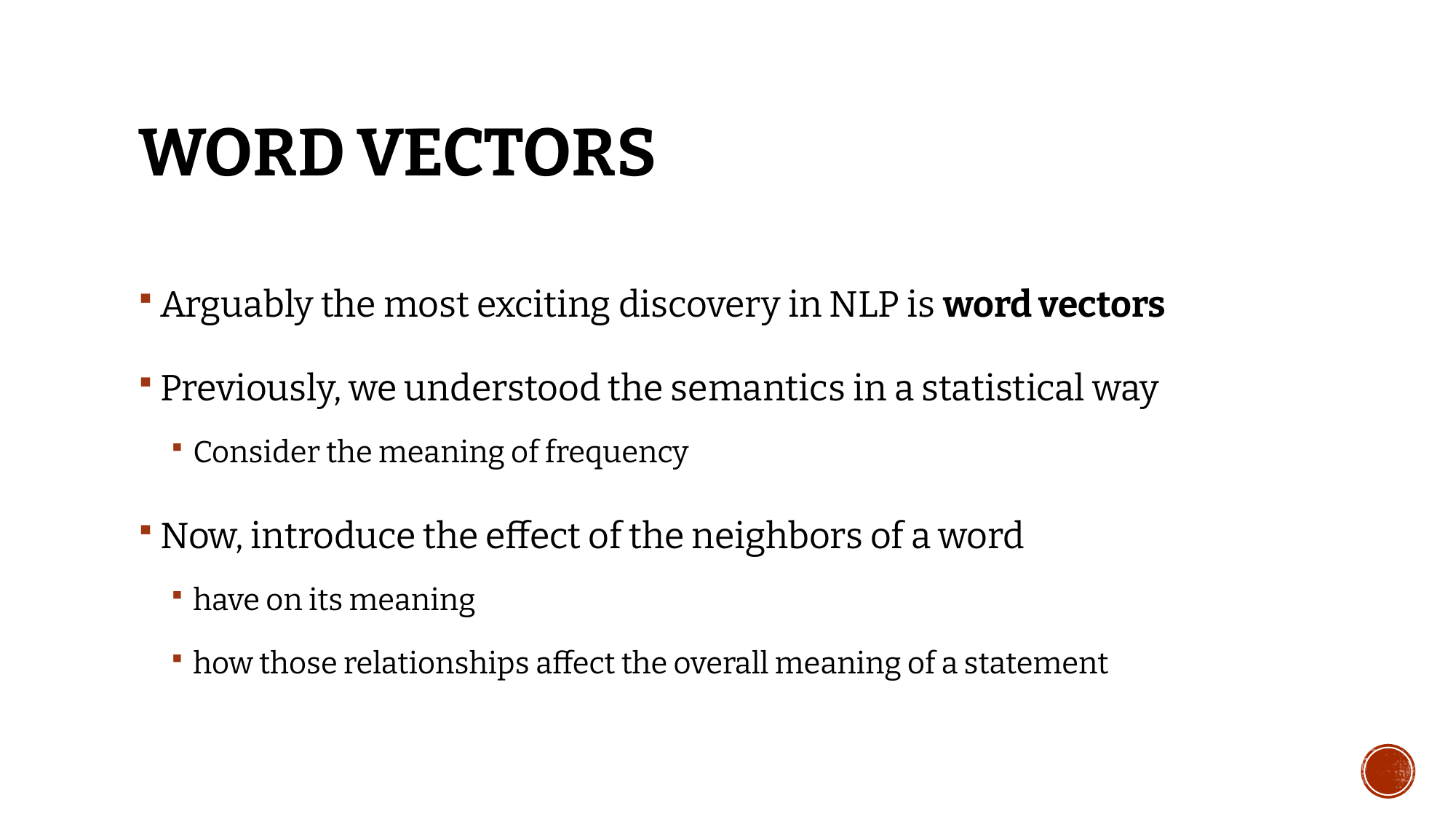

# Word vectors
Arguably the most exciting discovery in NLP is word vectors
Previously, we understood the semantics in a statistical way
Consider the meaning of frequency
Now, introduce the effect of the neighbors of a word
have on its meaning
how those relationships affect the overall meaning of a statement